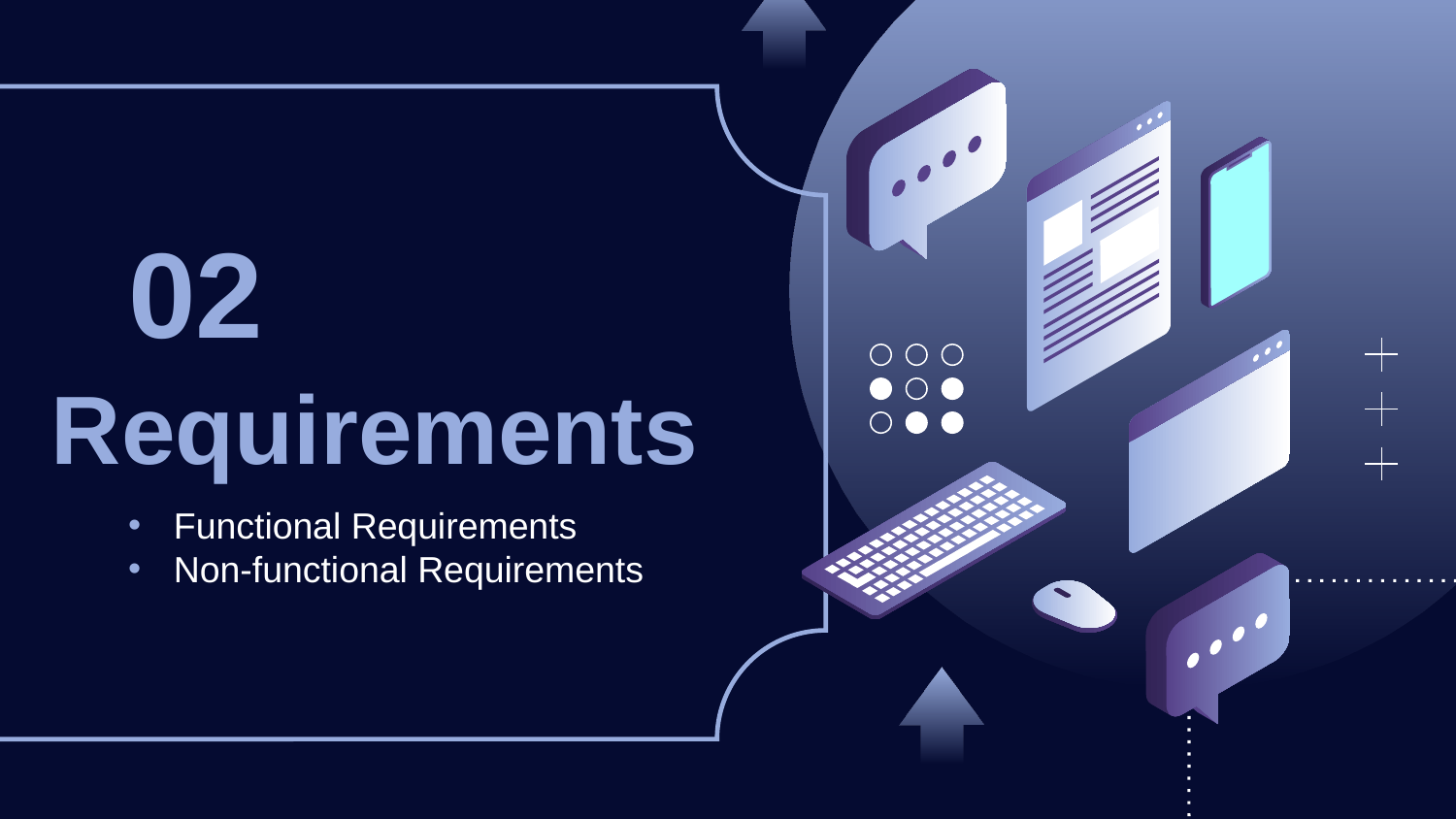

02

# Requirements

Functional Requirements
Non-functional Requirements